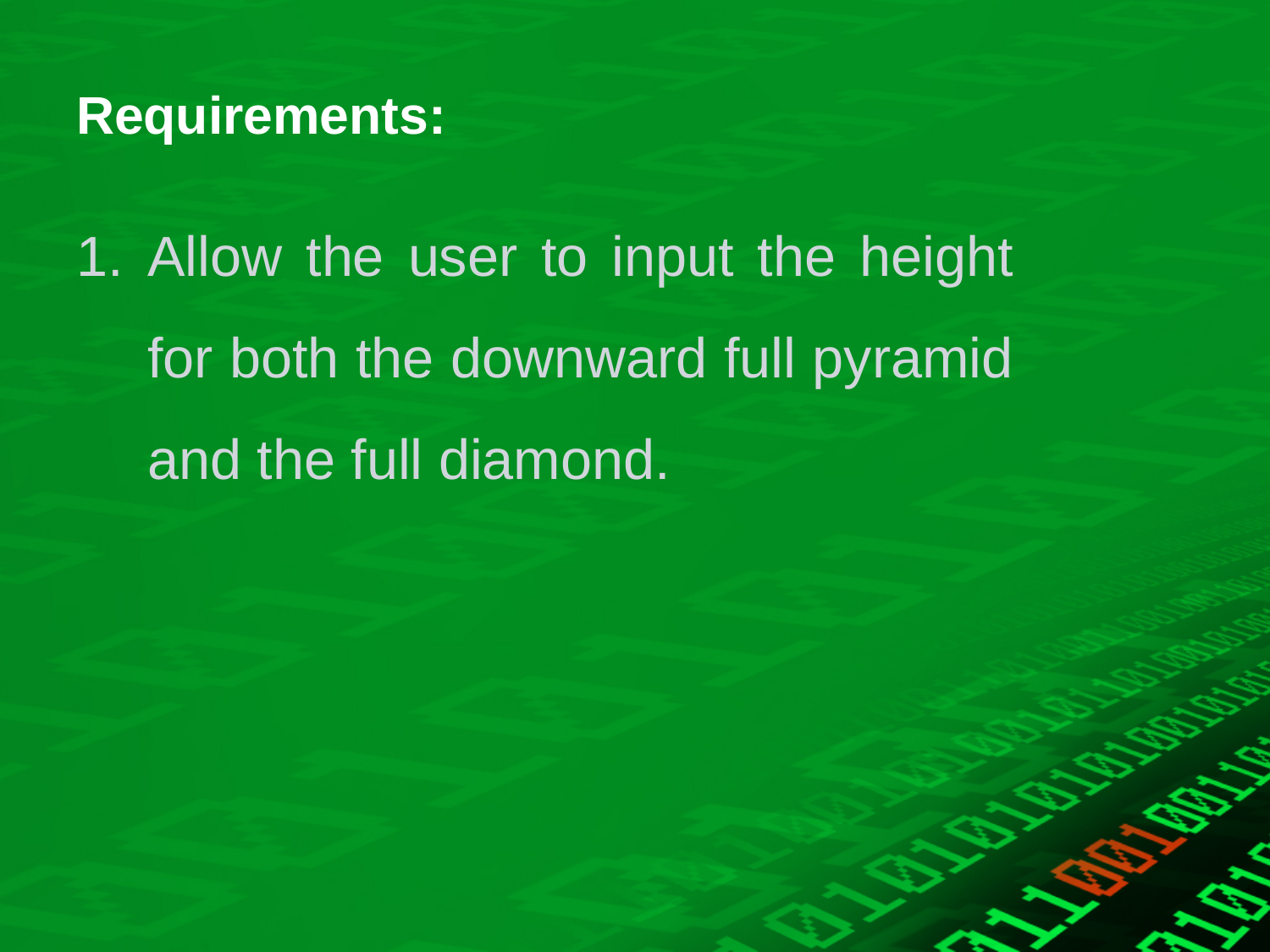

# Requirements:
Allow the user to input the height for both the downward full pyramid and the full diamond.